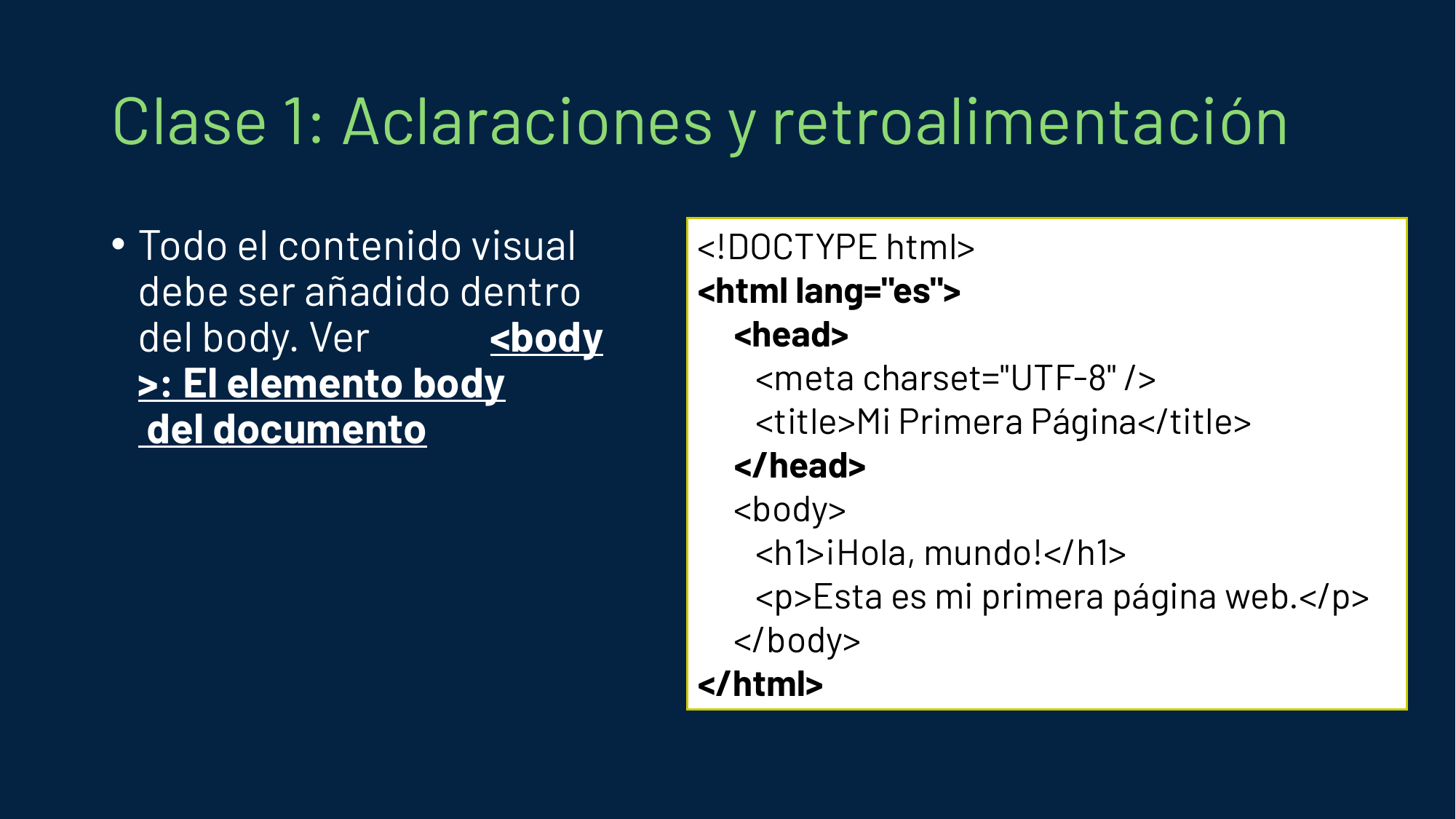

# Clase 1: Aclaraciones y retroalimentación
Todo el contenido visual debe ser añadido dentro del body. Ver              <body>: El elemento body del documento
<!DOCTYPE html>
<html lang="es">
     <head>
        <meta charset="UTF-8" />
        <title>Mi Primera Página</title>
     </head>
     <body>
        <h1>¡Hola, mundo!</h1>
        <p>Esta es mi primera página web.</p>
     </body>
</html>